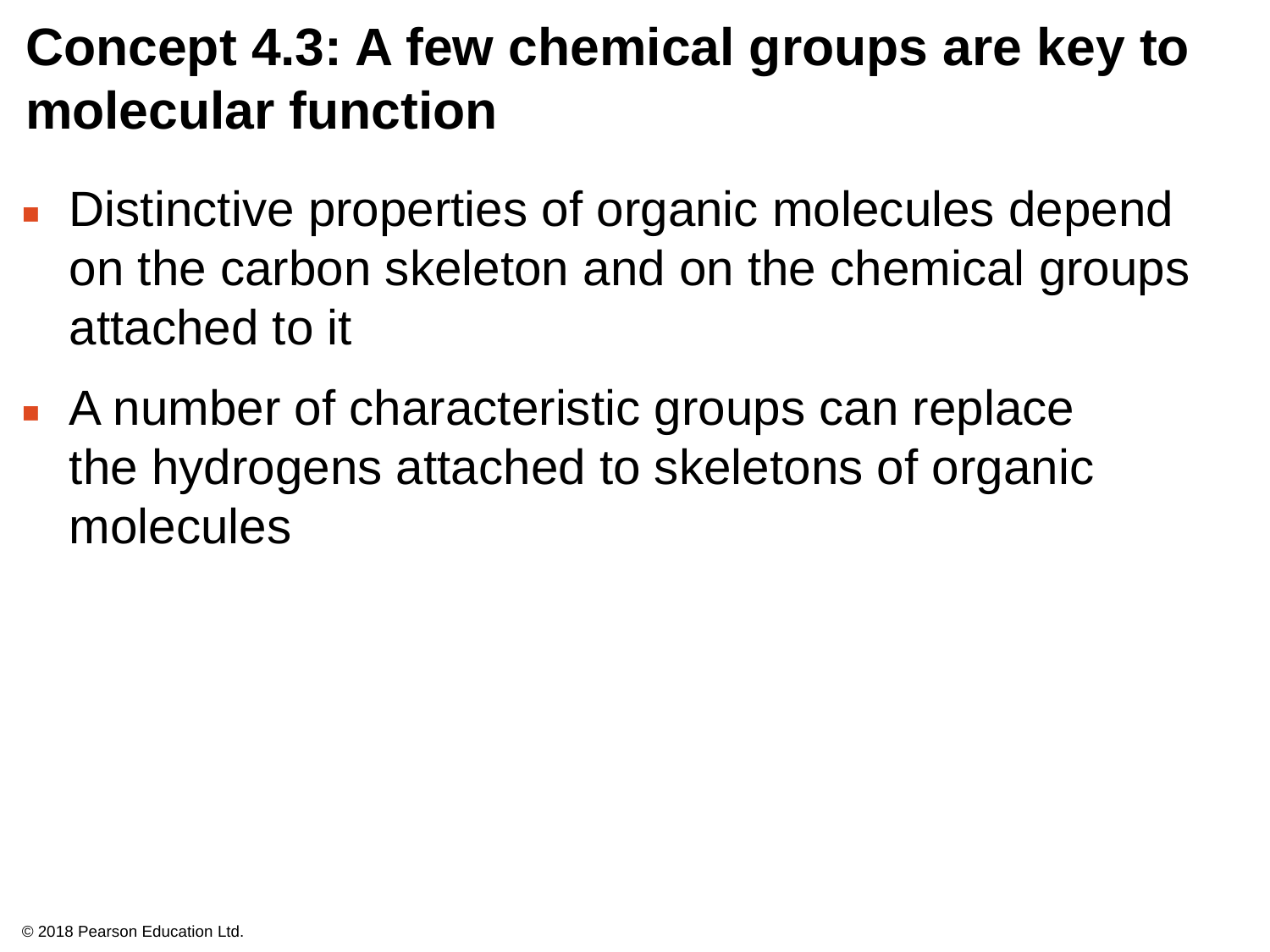

# Concept 4.3: A few chemical groups are key to molecular function
Distinctive properties of organic molecules depend on the carbon skeleton and on the chemical groups attached to it
A number of characteristic groups can replace
the hydrogens attached to skeletons of organic molecules
© 2018 Pearson Education Ltd.